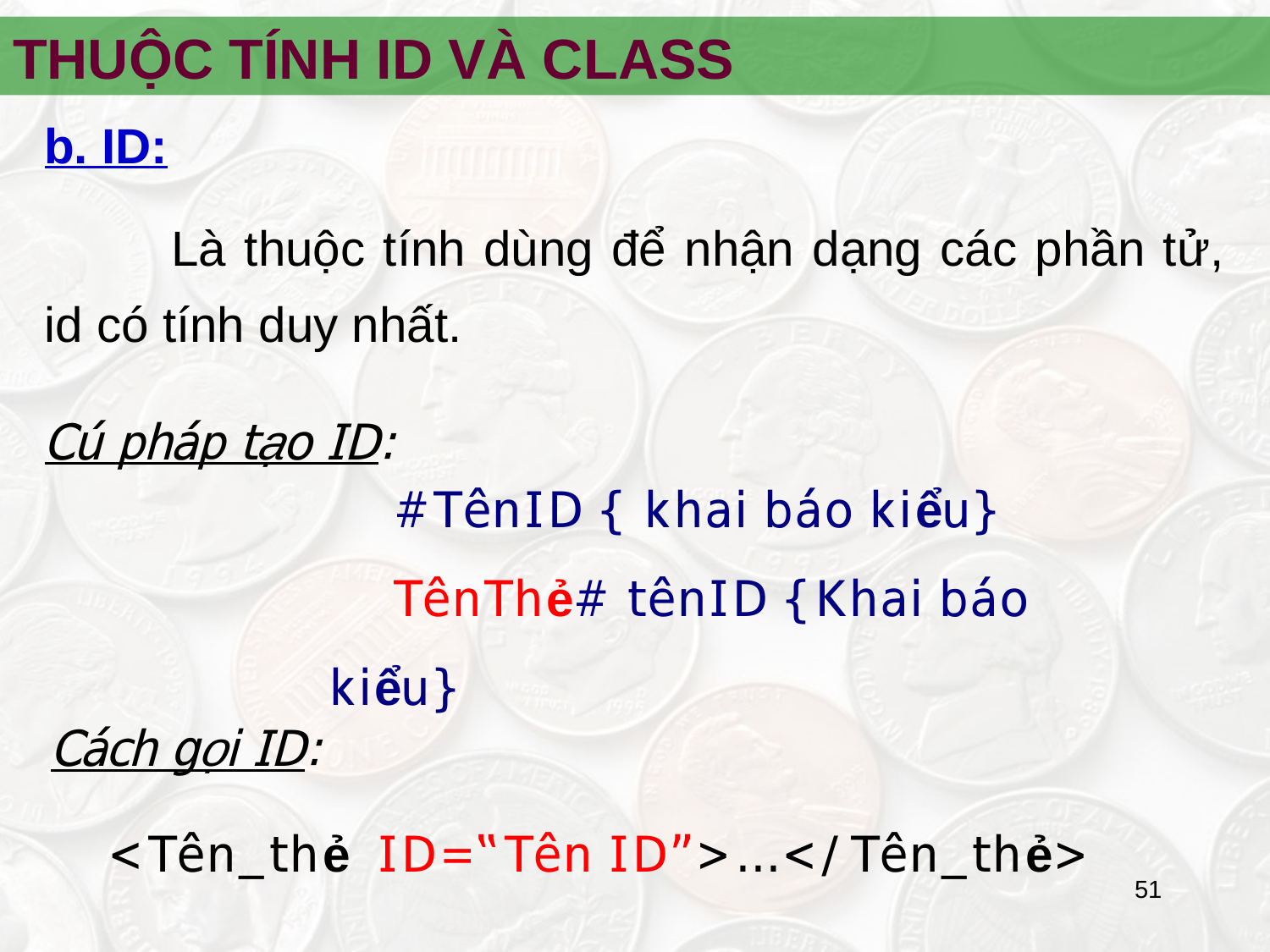

THUỘC TÍNH ID VÀ CLASS
b. ID:

	Là thuộc tính dùng để nhận dạng các phần tử, id có tính duy nhất.
Cú pháp tạo ID:
#TênID { khai báo kiểu}
TênThẻ# tênID {Khai báo kiểu}

Cách gọi ID:
<Tên_thẻ  ID=“Tên ID”>...</Tên_thẻ>
51